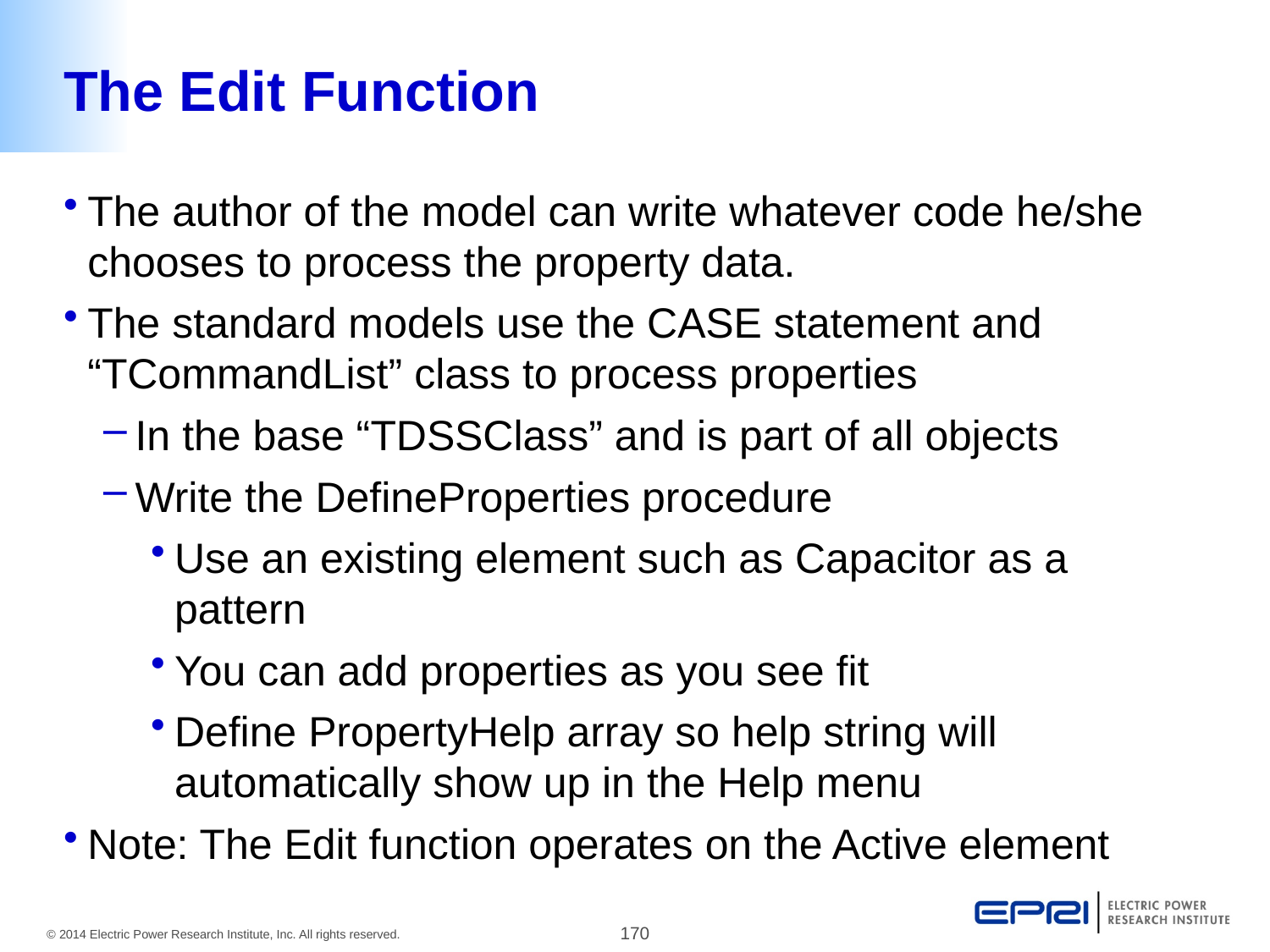

# The Edit Function
The author of the model can write whatever code he/she chooses to process the property data.
The standard models use the CASE statement and “TCommandList” class to process properties
In the base “TDSSClass” and is part of all objects
Write the DefineProperties procedure
Use an existing element such as Capacitor as a pattern
You can add properties as you see fit
Define PropertyHelp array so help string will automatically show up in the Help menu
Note: The Edit function operates on the Active element